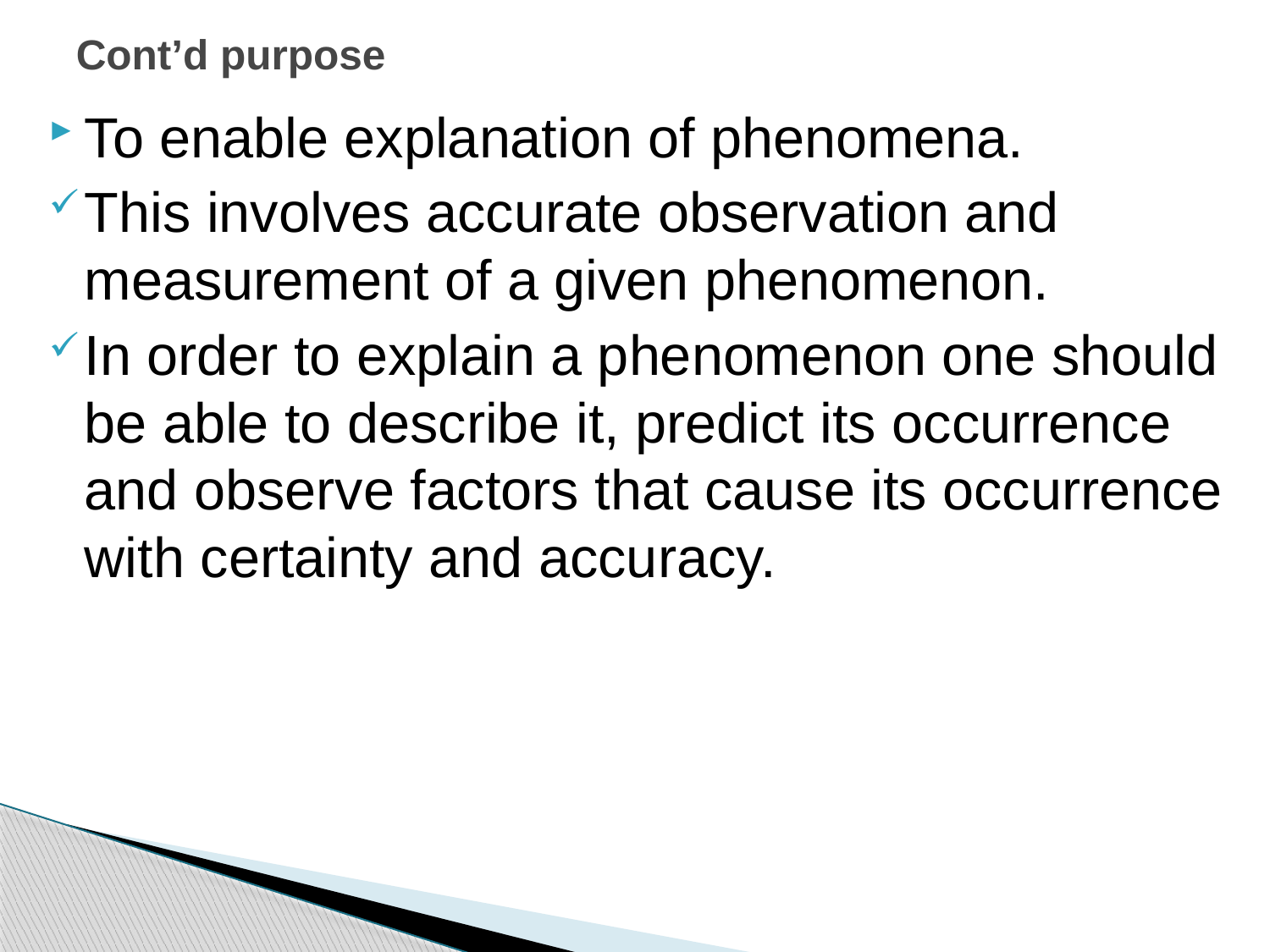

# Cont’d purpose
To enable explanation of phenomena.
This involves accurate observation and measurement of a given phenomenon.
In order to explain a phenomenon one should be able to describe it, predict its occurrence and observe factors that cause its occurrence with certainty and accuracy.